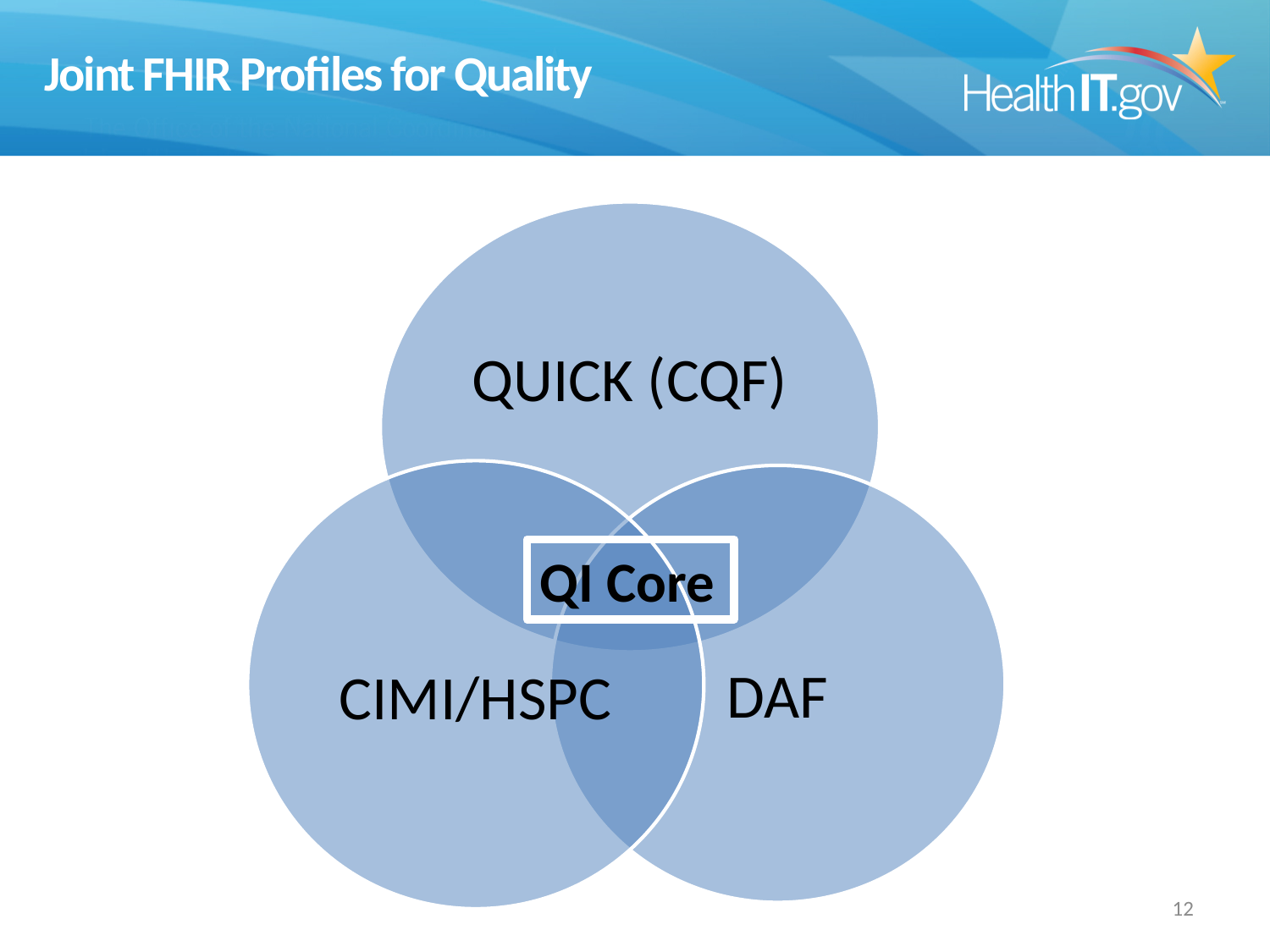

# Joint FHIR Profiles for Quality
QUICK (CQF)
DAF
CIMI/HSPC
QI Core
12